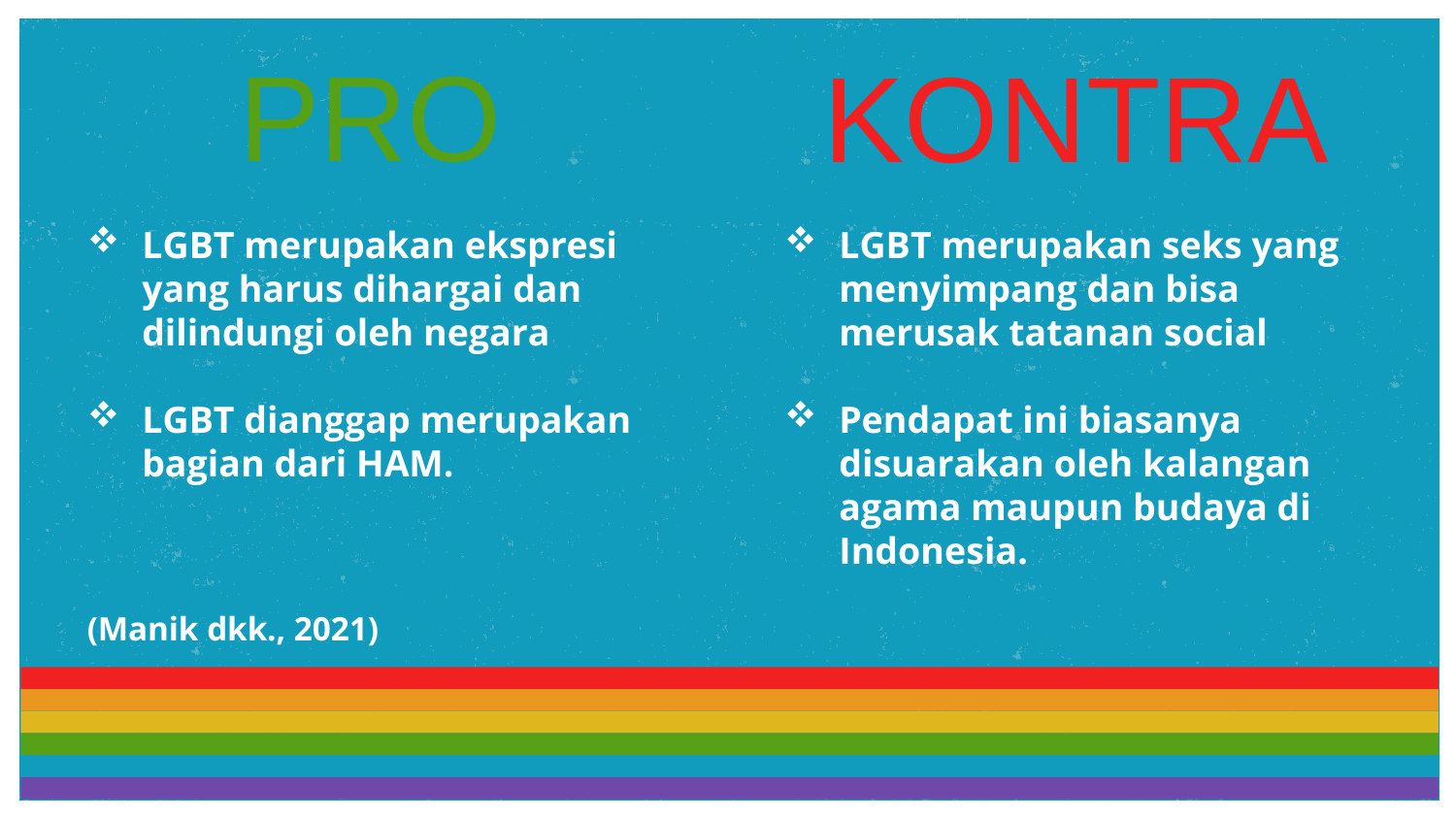

# PRO
KONTRA
LGBT merupakan ekspresi yang harus dihargai dan dilindungi oleh negara

LGBT dianggap merupakan bagian dari HAM.
LGBT merupakan seks yang menyimpang dan bisa merusak tatanan social

Pendapat ini biasanya disuarakan oleh kalangan agama maupun budaya di Indonesia.
(Manik dkk., 2021)